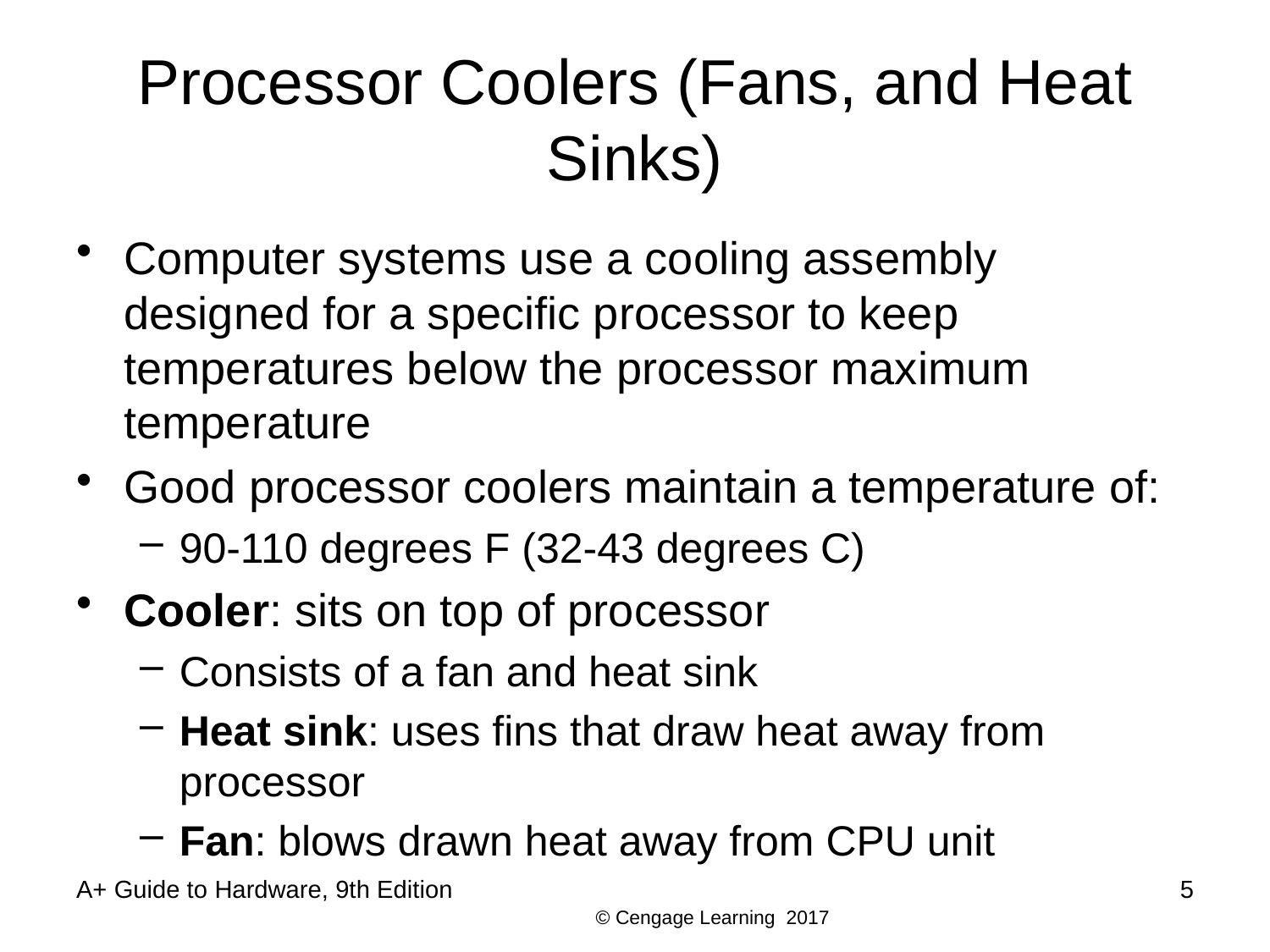

# Processor Coolers (Fans, and Heat Sinks)
Computer systems use a cooling assembly designed for a specific processor to keep temperatures below the processor maximum temperature
Good processor coolers maintain a temperature of:
90-110 degrees F (32-43 degrees C)
Cooler: sits on top of processor
Consists of a fan and heat sink
Heat sink: uses fins that draw heat away from processor
Fan: blows drawn heat away from CPU unit

A+ Guide to Hardware, 9th Edition
5